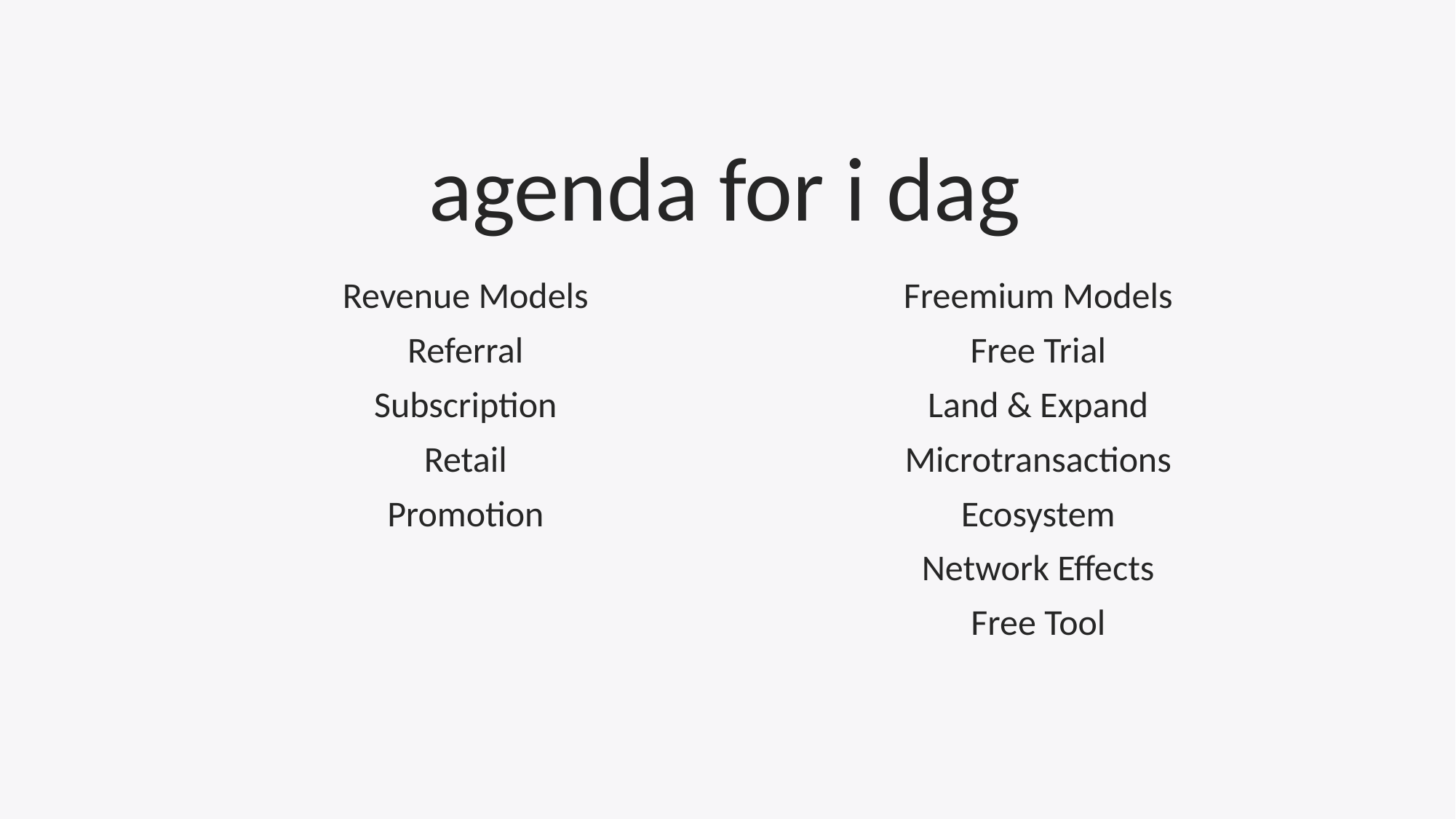

# agenda for i dag
Revenue Models
Referral
Subscription
Retail
Promotion
Freemium Models
Free Trial
Land & Expand
Microtransactions
Ecosystem
Network Effects
Free Tool